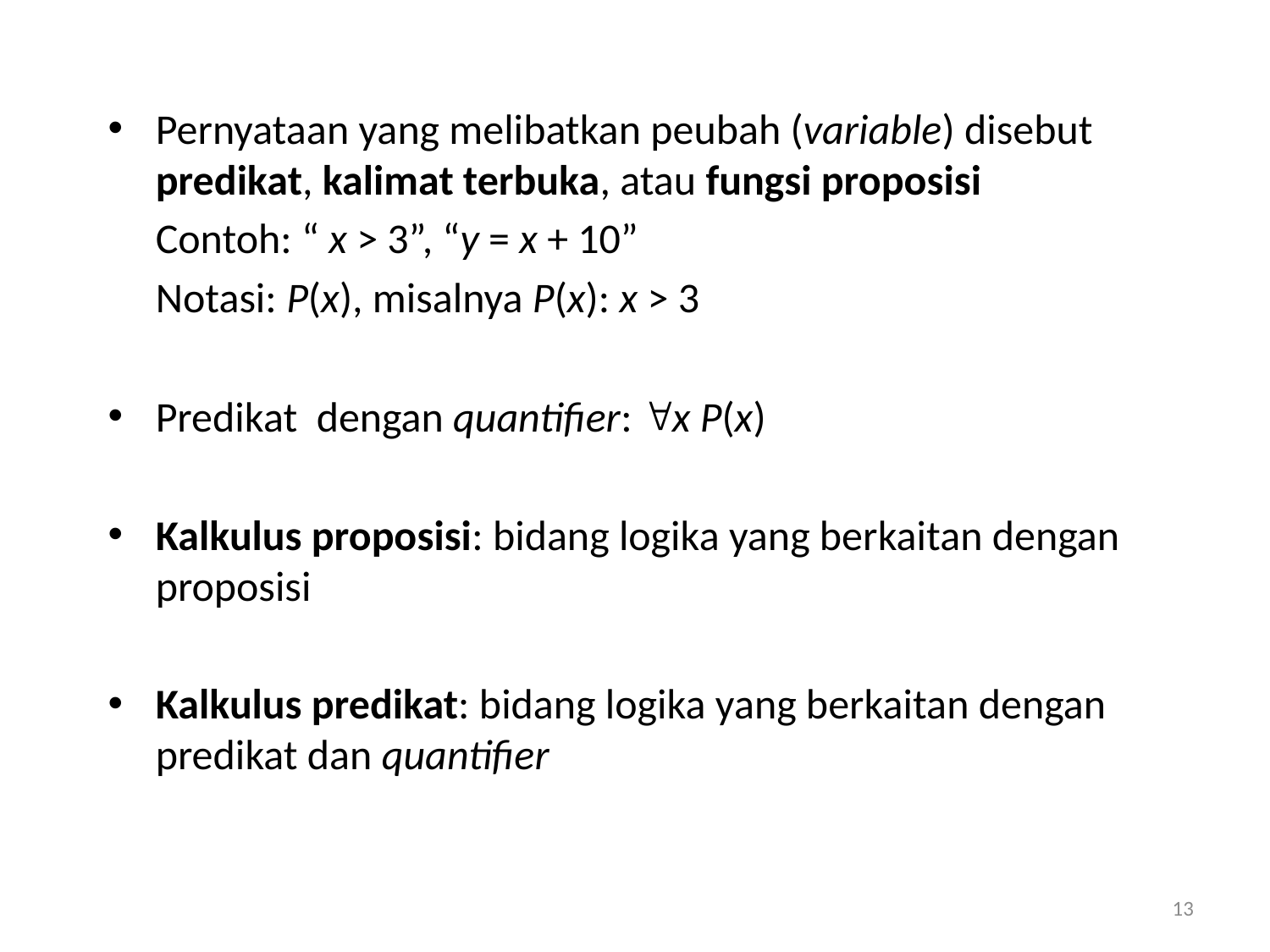

Pernyataan yang melibatkan peubah (variable) disebut predikat, kalimat terbuka, atau fungsi proposisi
	Contoh: “ x > 3”, “y = x + 10”
	Notasi: P(x), misalnya P(x): x > 3

Predikat  dengan quantifier: ∀x P(x)

Kalkulus proposisi: bidang logika yang berkaitan dengan proposisi

Kalkulus predikat: bidang logika yang berkaitan dengan predikat dan quantifier
13